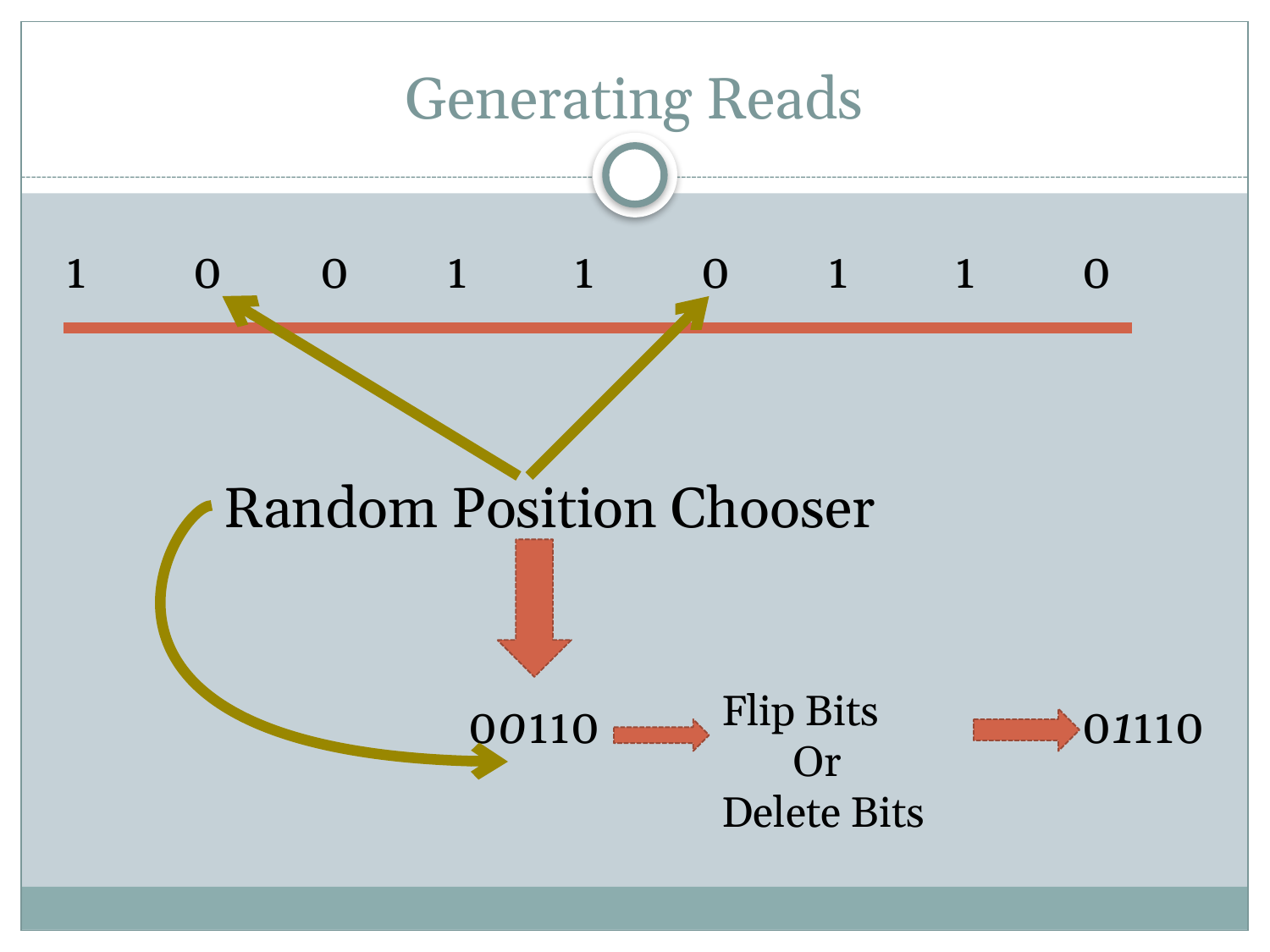

# Generating Reads
1	0	0	1	1	0	1	1	0
Random Position Chooser

Flip Bits
       Or
Delete Bits
00110
01110